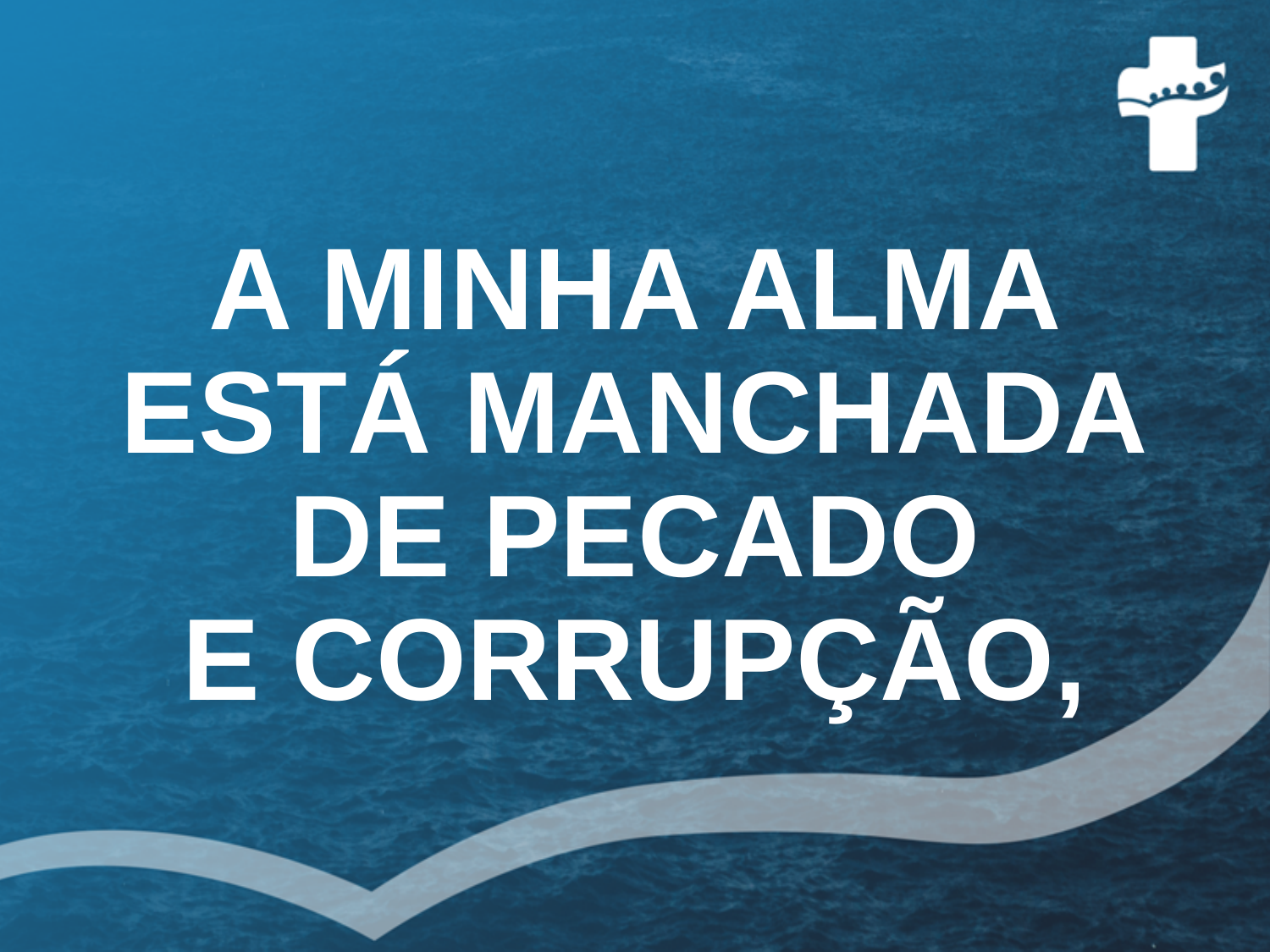

# A MINHA ALMA ESTÁ MANCHADA DE PECADO E CORRUPÇÃO,